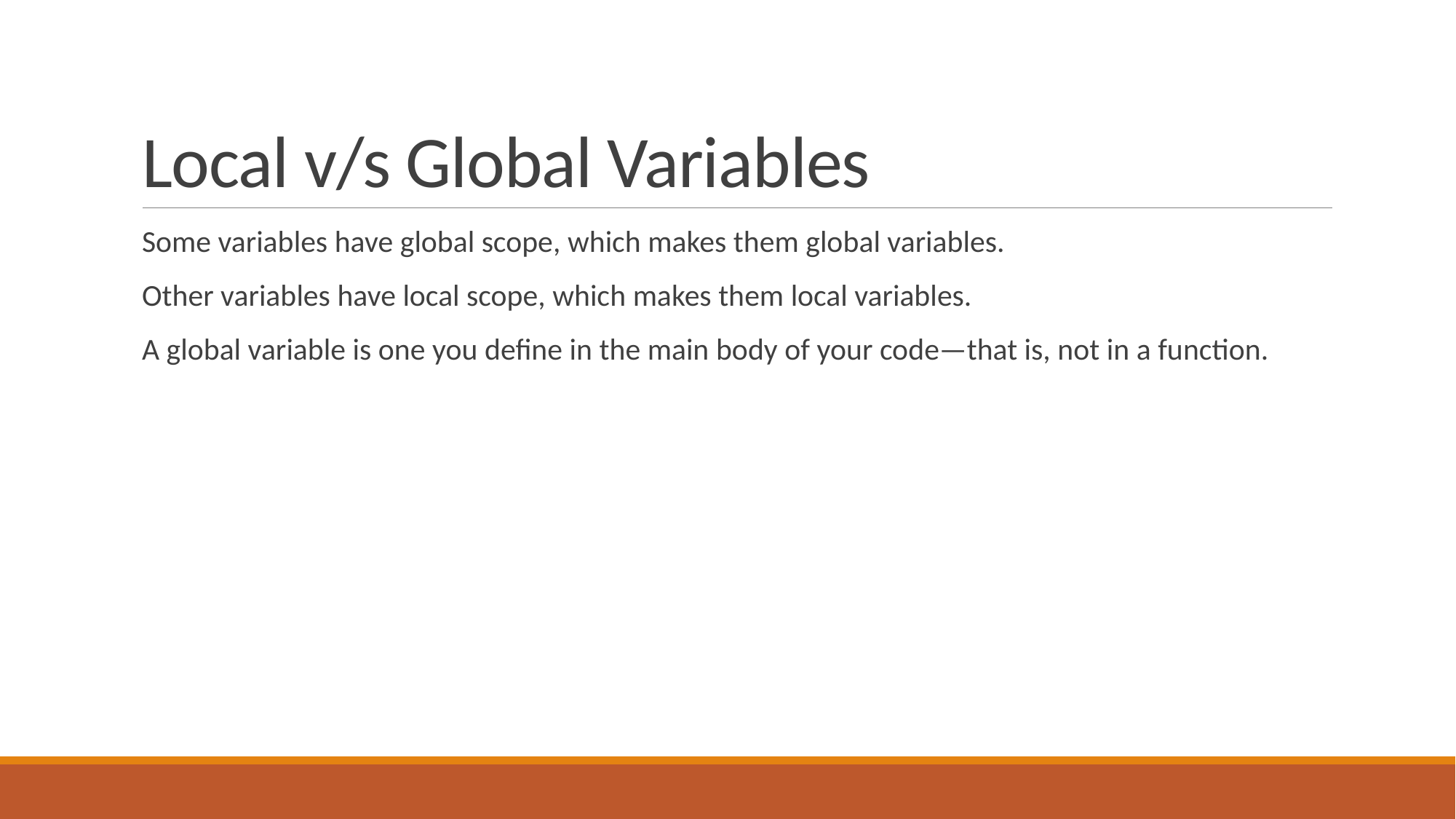

# Local v/s Global Variables
Some variables have global scope, which makes them global variables.
Other variables have local scope, which makes them local variables.
A global variable is one you define in the main body of your code—that is, not in a function.